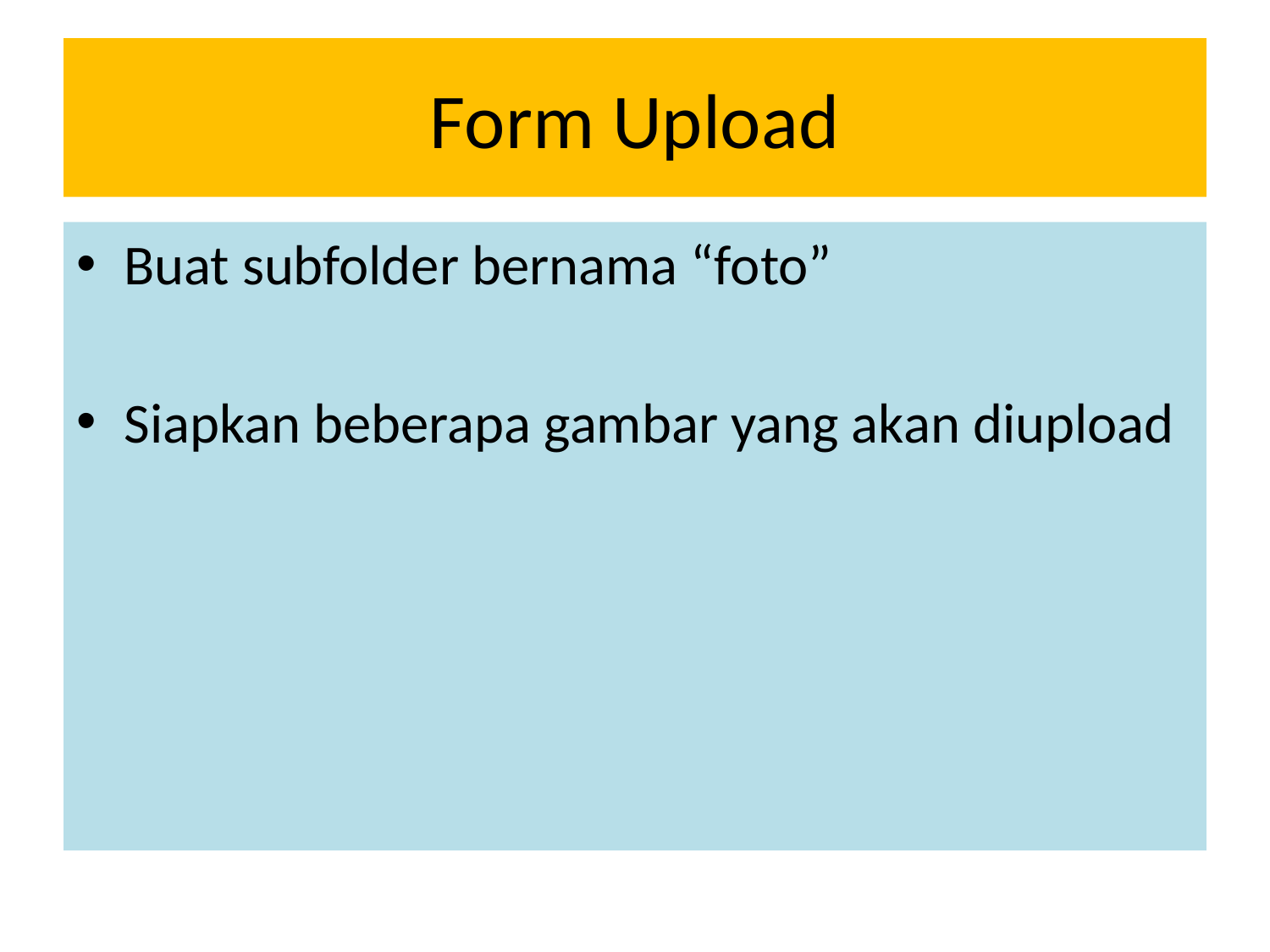

# Form Upload
Buat subfolder bernama “foto”

Siapkan beberapa gambar yang akan diupload